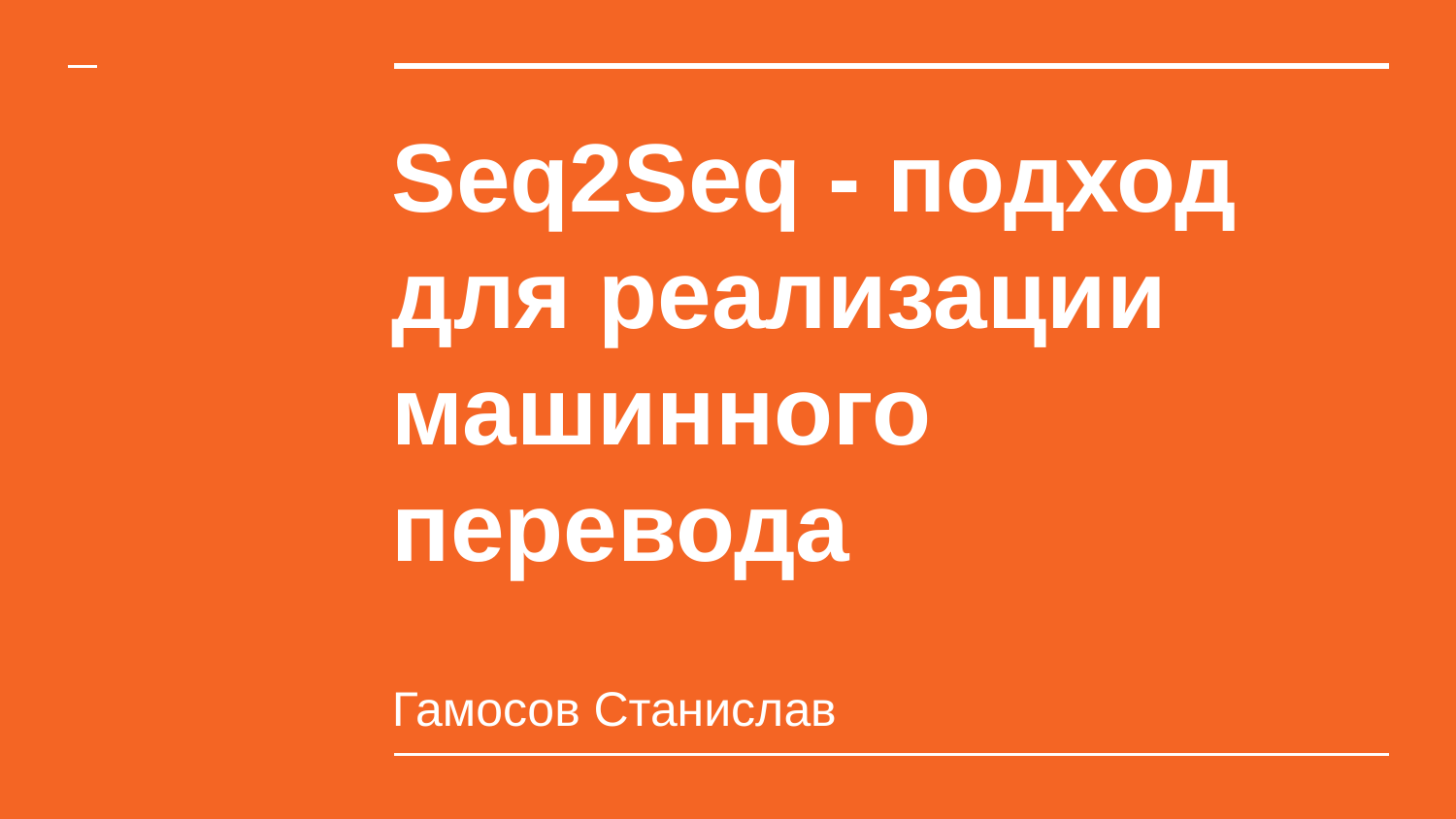

# Seq2Seq - подход для реализации машинного перевода
Гамосов Станислав